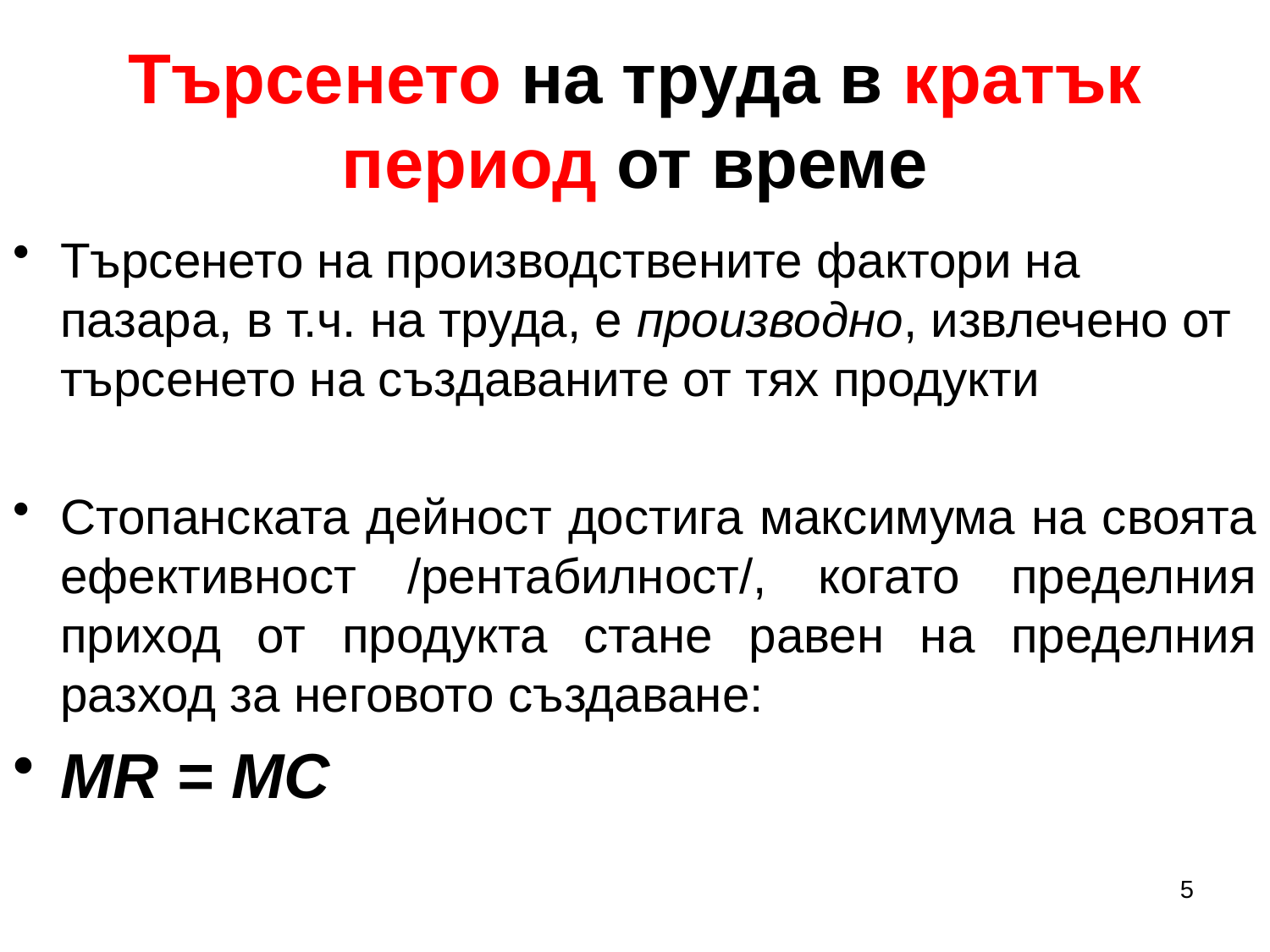

# Търсенето на труда в кратък период от време
Търсенето на производствените фактори на пазара, в т.ч. на труда, е производно, извлечено от търсенето на създаваните от тях продукти

Стопанската дейност достига максимума на своята ефективност /рентабилност/, когато пределния приход от продукта стане равен на пределния разход за неговото създаване:
MR = MC
5